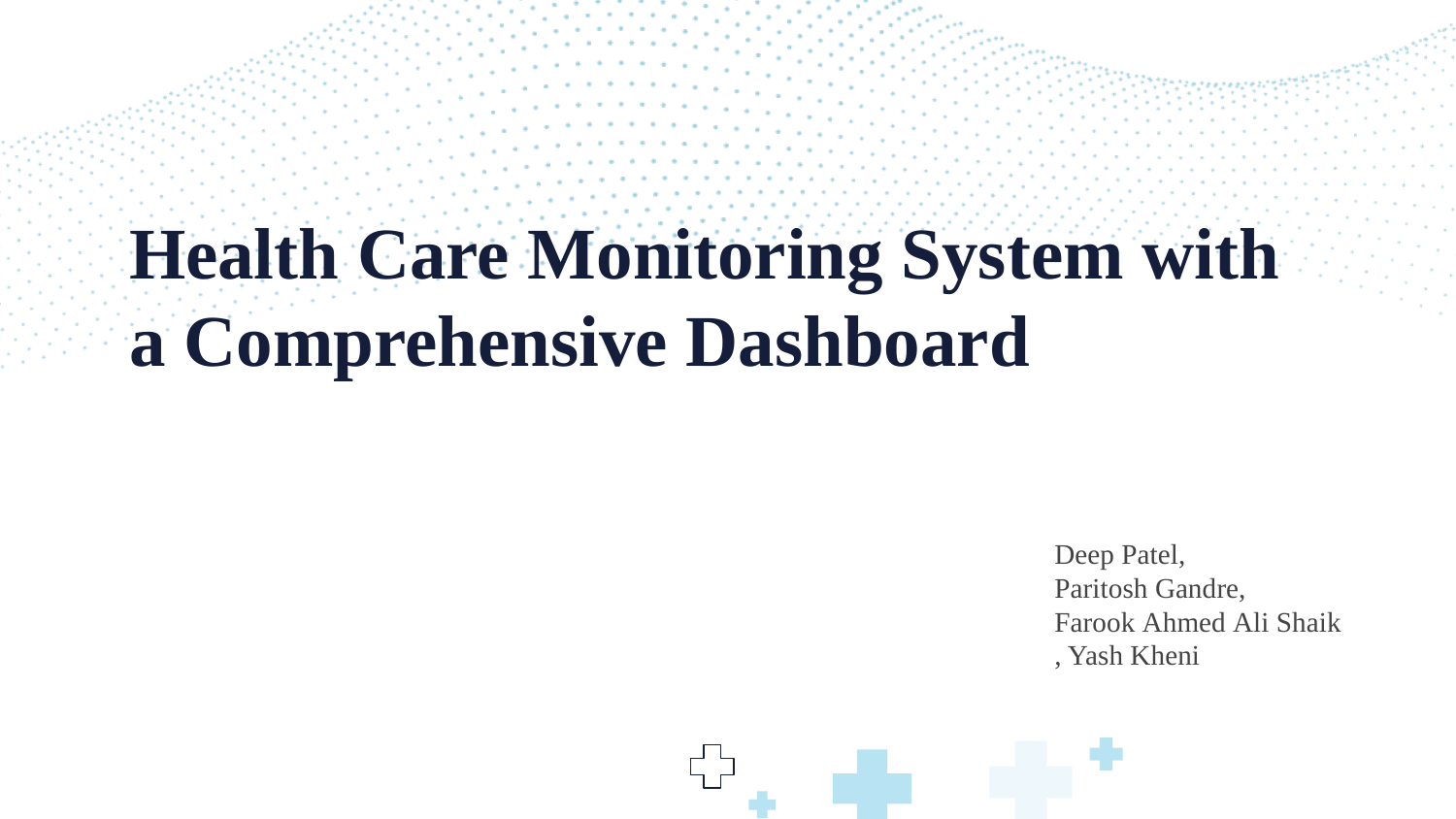

# Health Care Monitoring System with a Comprehensive Dashboard
Deep Patel, Paritosh Gandre, Farook Ahmed Ali Shaik, Yash Kheni